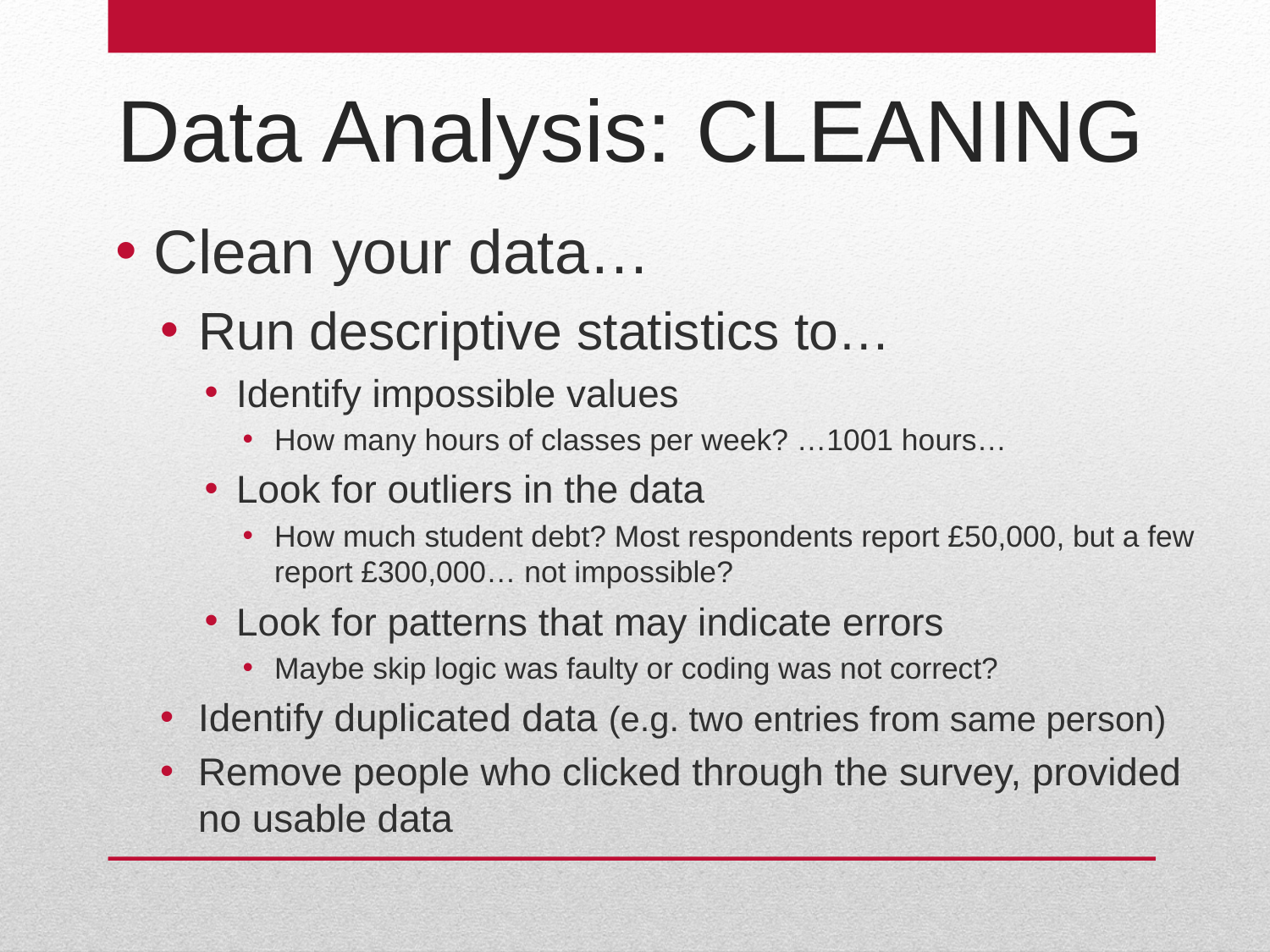

# Data Analysis: CLEANING
Clean your data…
Run descriptive statistics to…
Identify impossible values
How many hours of classes per week? …1001 hours…
Look for outliers in the data
How much student debt? Most respondents report £50,000, but a few report £300,000… not impossible?
Look for patterns that may indicate errors
Maybe skip logic was faulty or coding was not correct?
Identify duplicated data (e.g. two entries from same person)
Remove people who clicked through the survey, provided no usable data